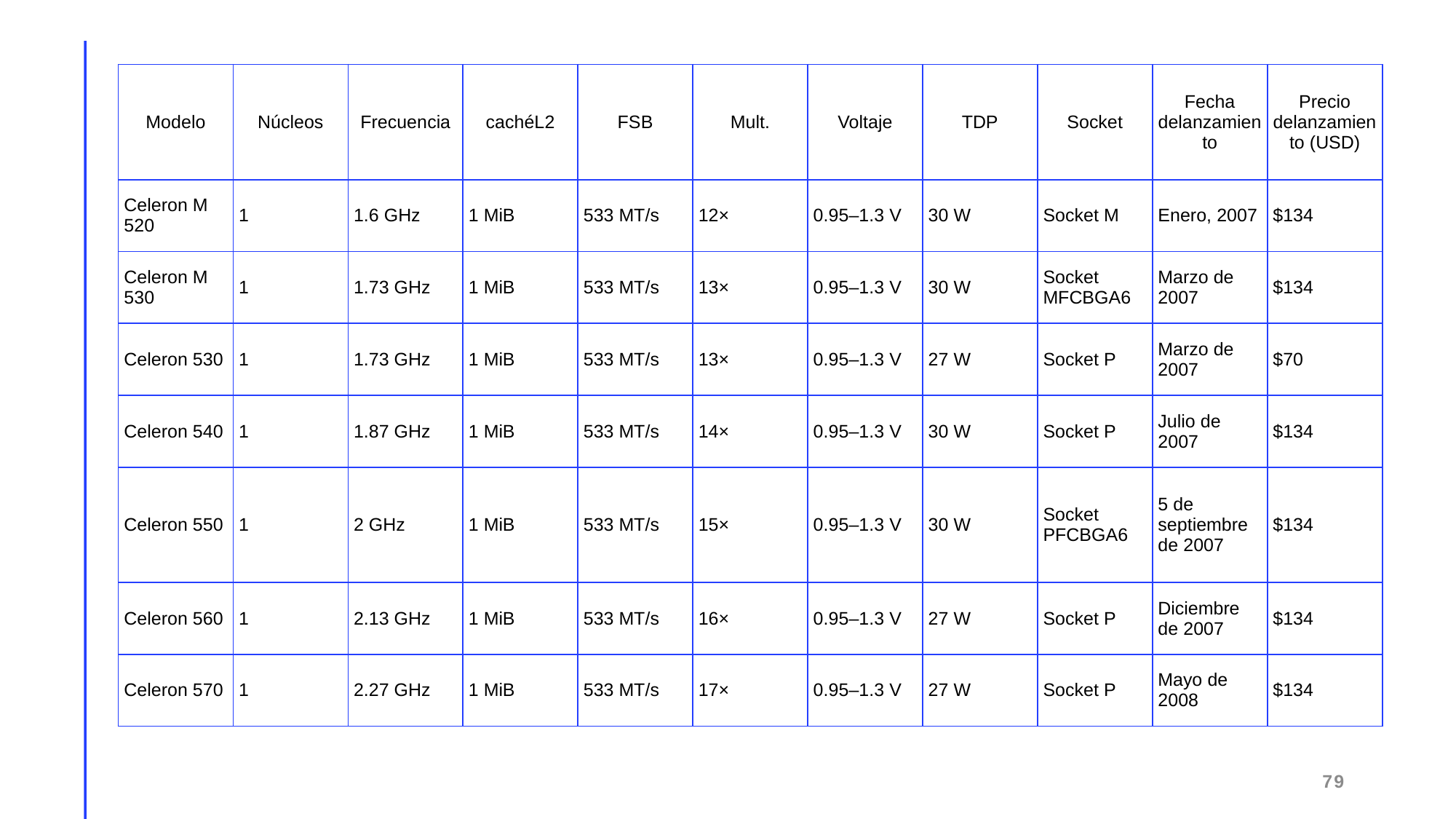

| Modelo | Núcleos | Frecuencia | cachéL2 | FSB | Mult. | Voltaje | TDP | Socket | Fecha delanzamiento | Precio delanzamiento (USD) |
| --- | --- | --- | --- | --- | --- | --- | --- | --- | --- | --- |
| Celeron M 520 | 1 | 1.6 GHz | 1 MiB | 533 MT/s | 12× | 0.95–1.3 V | 30 W | Socket M | Enero, 2007 | $134 |
| Celeron M 530 | 1 | 1.73 GHz | 1 MiB | 533 MT/s | 13× | 0.95–1.3 V | 30 W | Socket MFCBGA6 | Marzo de 2007 | $134 |
| Celeron 530 | 1 | 1.73 GHz | 1 MiB | 533 MT/s | 13× | 0.95–1.3 V | 27 W | Socket P | Marzo de 2007 | $70 |
| Celeron 540 | 1 | 1.87 GHz | 1 MiB | 533 MT/s | 14× | 0.95–1.3 V | 30 W | Socket P | Julio de 2007 | $134 |
| Celeron 550 | 1 | 2 GHz | 1 MiB | 533 MT/s | 15× | 0.95–1.3 V | 30 W | Socket PFCBGA6 | 5 de septiembre de 2007 | $134 |
| Celeron 560 | 1 | 2.13 GHz | 1 MiB | 533 MT/s | 16× | 0.95–1.3 V | 27 W | Socket P | Diciembre de 2007 | $134 |
| Celeron 570 | 1 | 2.27 GHz | 1 MiB | 533 MT/s | 17× | 0.95–1.3 V | 27 W | Socket P | Mayo de 2008 | $134 |
79